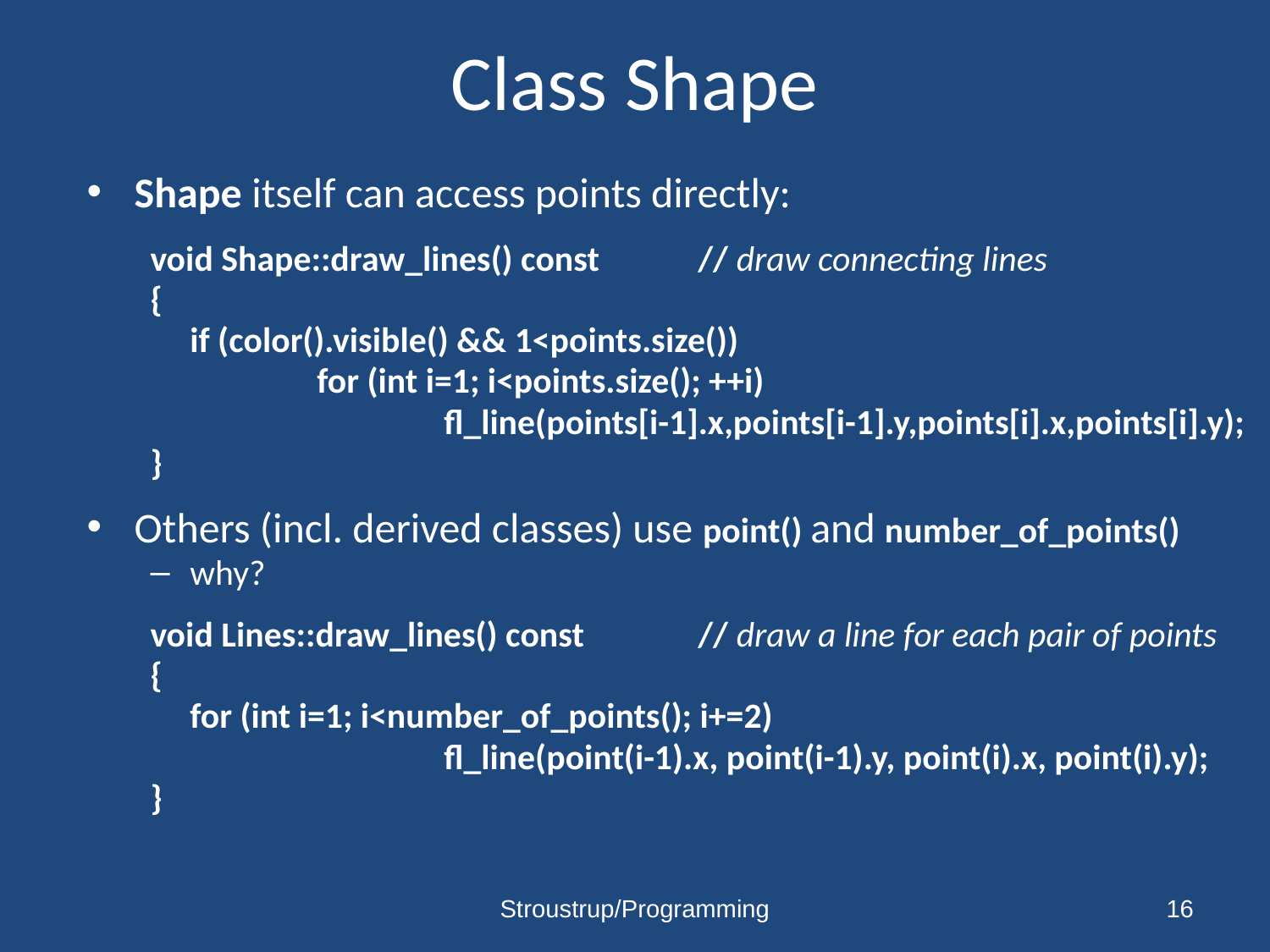

# Class Shape
Shape itself can access points directly:

void Shape::draw_lines() const	// draw connecting lines
{
	if (color().visible() && 1<points.size())
		for (int i=1; i<points.size(); ++i)
			fl_line(points[i-1].x,points[i-1].y,points[i].x,points[i].y);
}

Others (incl. derived classes) use point() and number_of_points()
why?

void Lines::draw_lines() const	// draw a line for each pair of points
{
	for (int i=1; i<number_of_points(); i+=2)
			fl_line(point(i-1).x, point(i-1).y, point(i).x, point(i).y);
}
Stroustrup/Programming
16